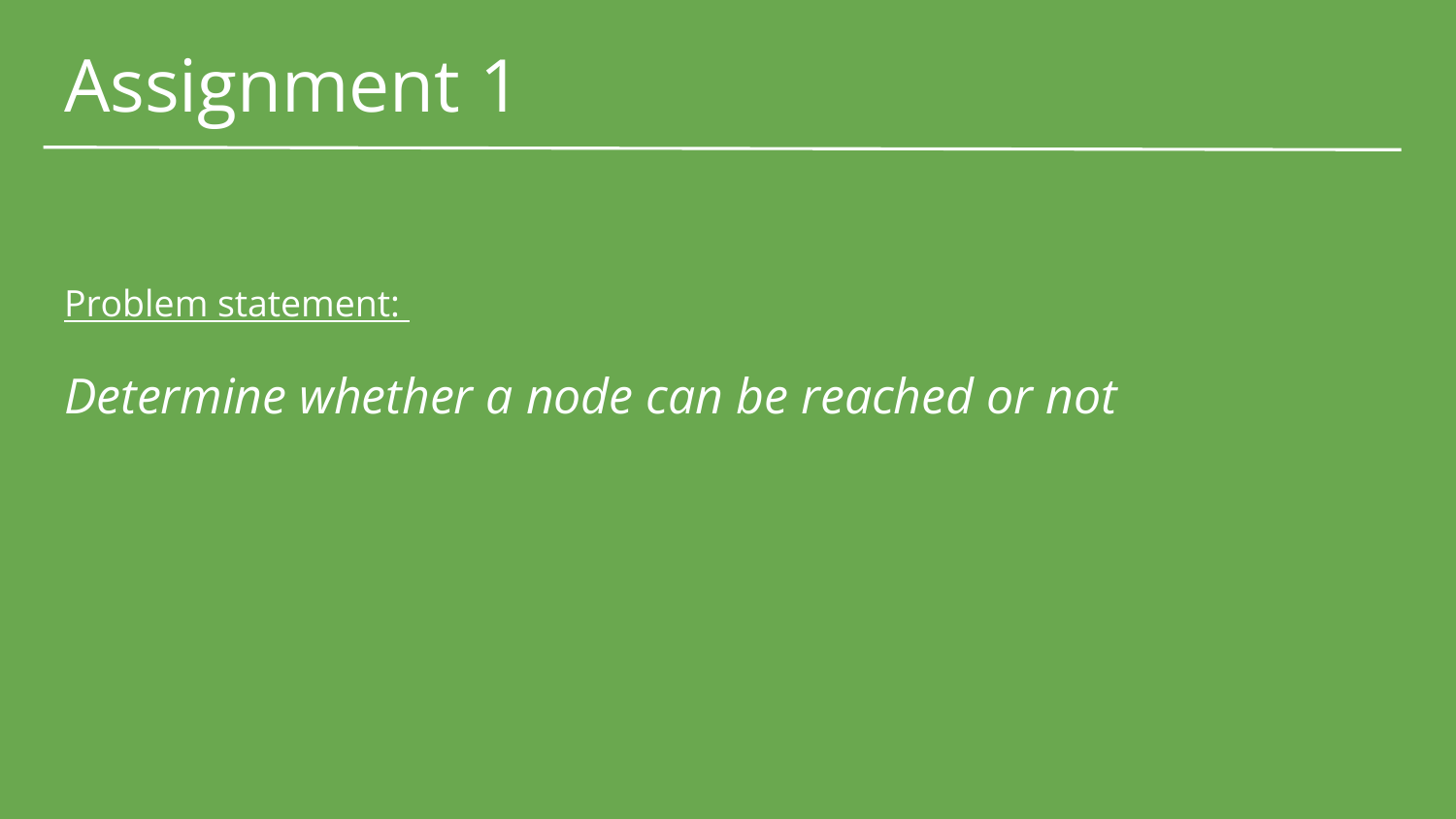

# Assignment 1

Problem statement:
Determine whether a node can be reached or not